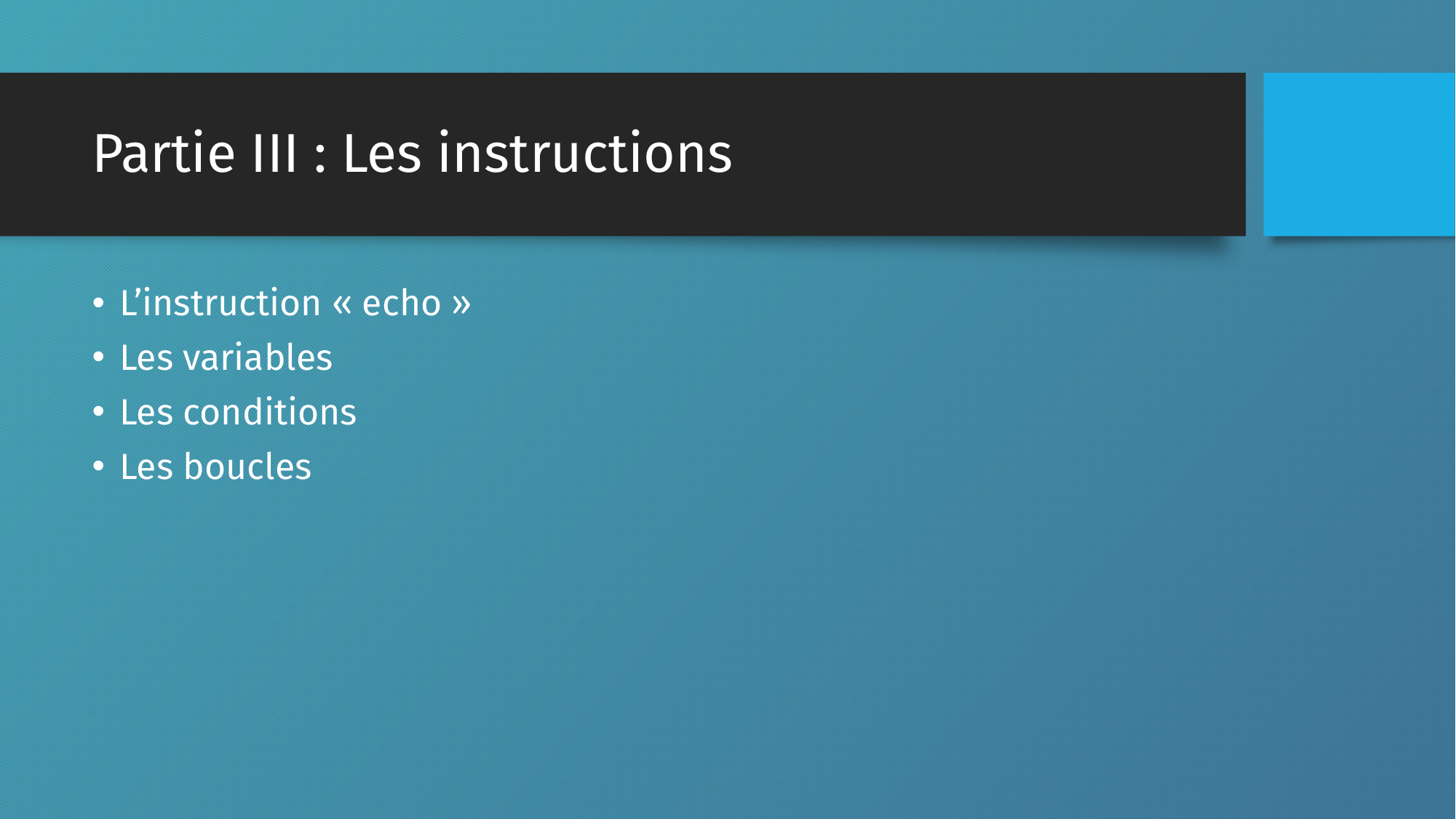

# Partie III : Les instructions
L’instruction « echo »
Les variables
Les conditions
Les boucles